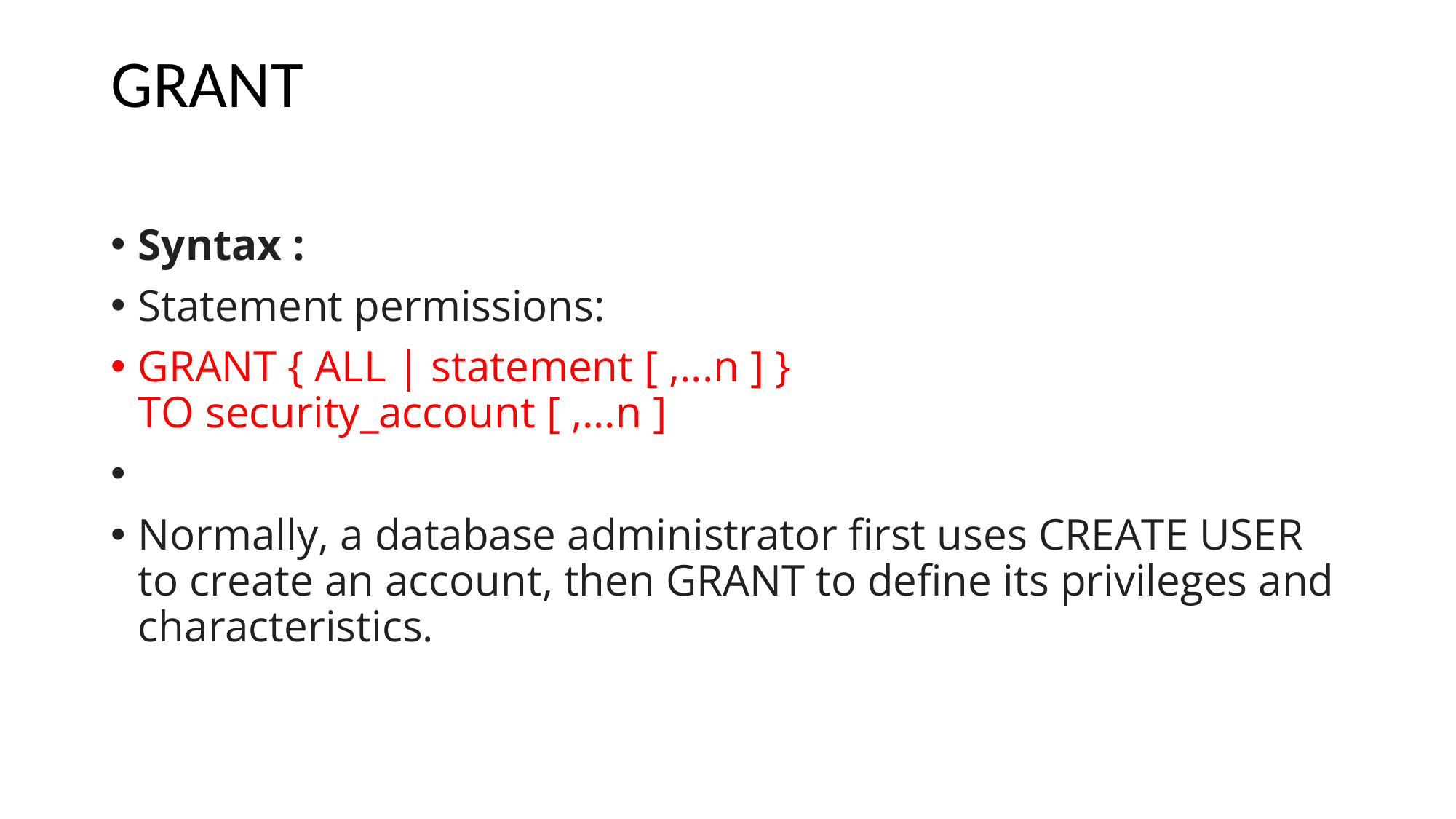

# GRANT
Syntax :
Statement permissions:
GRANT { ALL | statement [ ,...n ] }
TO security_account [ ,...n ]

Normally, a database administrator first uses CREATE USER to create an account, then GRANT to define its privileges and characteristics.